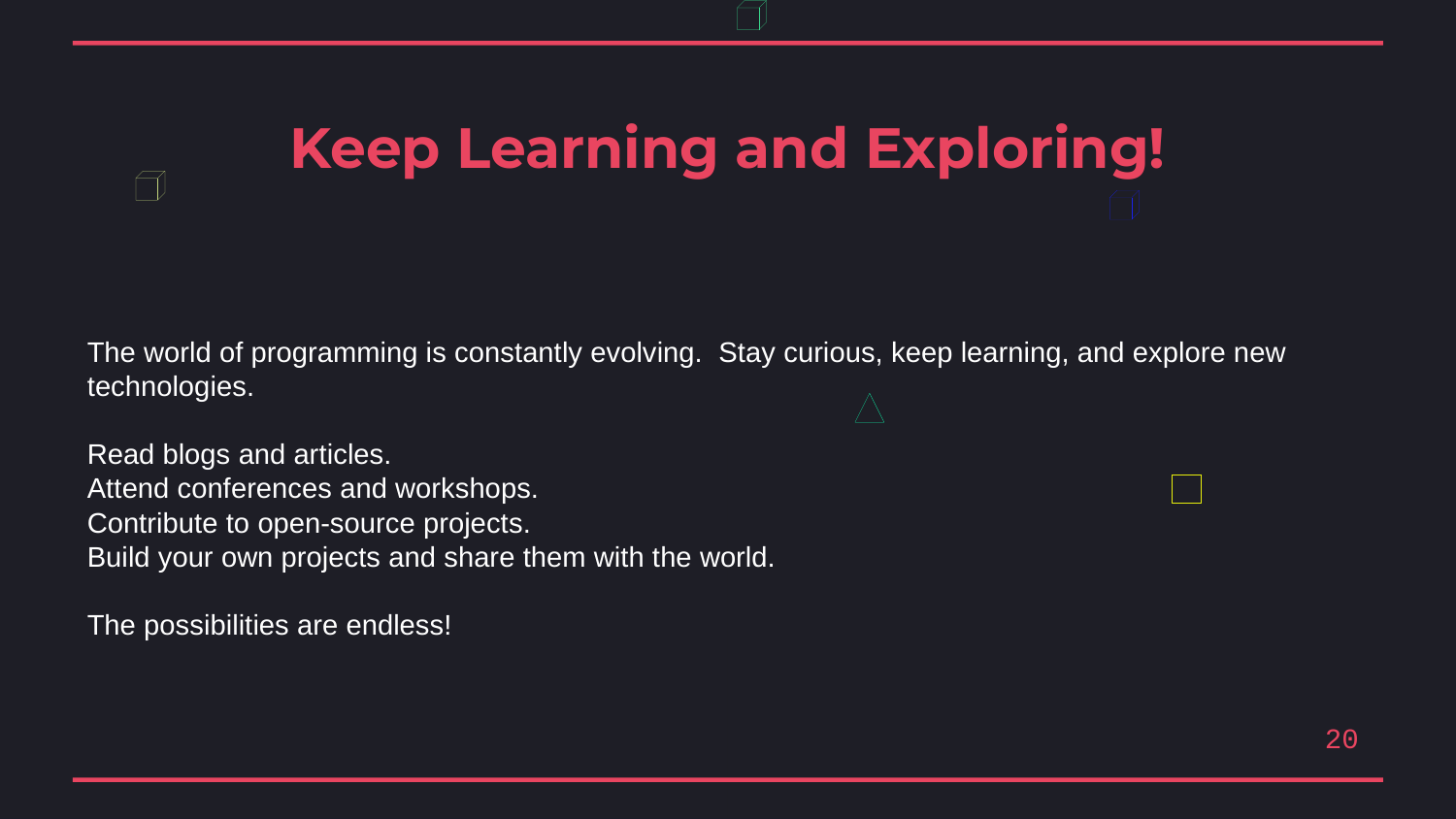

Keep Learning and Exploring!

The world of programming is constantly evolving.  Stay curious, keep learning, and explore new technologies.

Read blogs and articles.
Attend conferences and workshops.
Contribute to open-source projects.
Build your own projects and share them with the world.

The possibilities are endless!

20